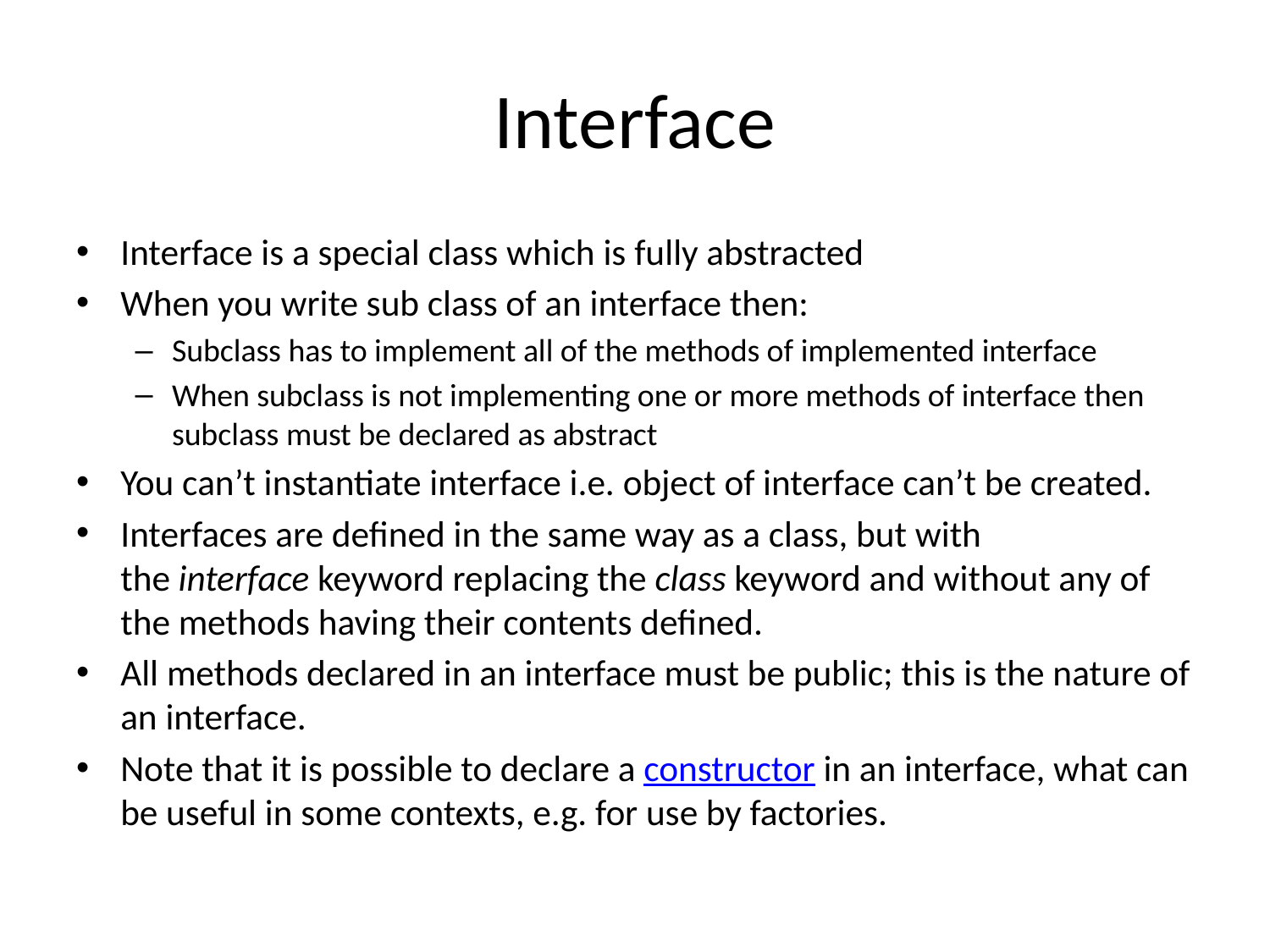

# Interface
Interface is a special class which is fully abstracted
When you write sub class of an interface then:
Subclass has to implement all of the methods of implemented interface
When subclass is not implementing one or more methods of interface then subclass must be declared as abstract
You can’t instantiate interface i.e. object of interface can’t be created.
Interfaces are defined in the same way as a class, but with the interface keyword replacing the class keyword and without any of the methods having their contents defined.
All methods declared in an interface must be public; this is the nature of an interface.
Note that it is possible to declare a constructor in an interface, what can be useful in some contexts, e.g. for use by factories.